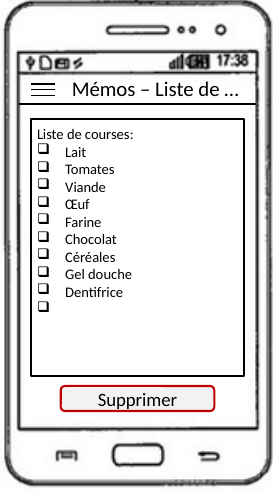

Mémos – Liste de …
Liste de courses:
Lait
Tomates
Viande
Œuf
Farine
Chocolat
Céréales
Gel douche
Dentifrice

Supprimer